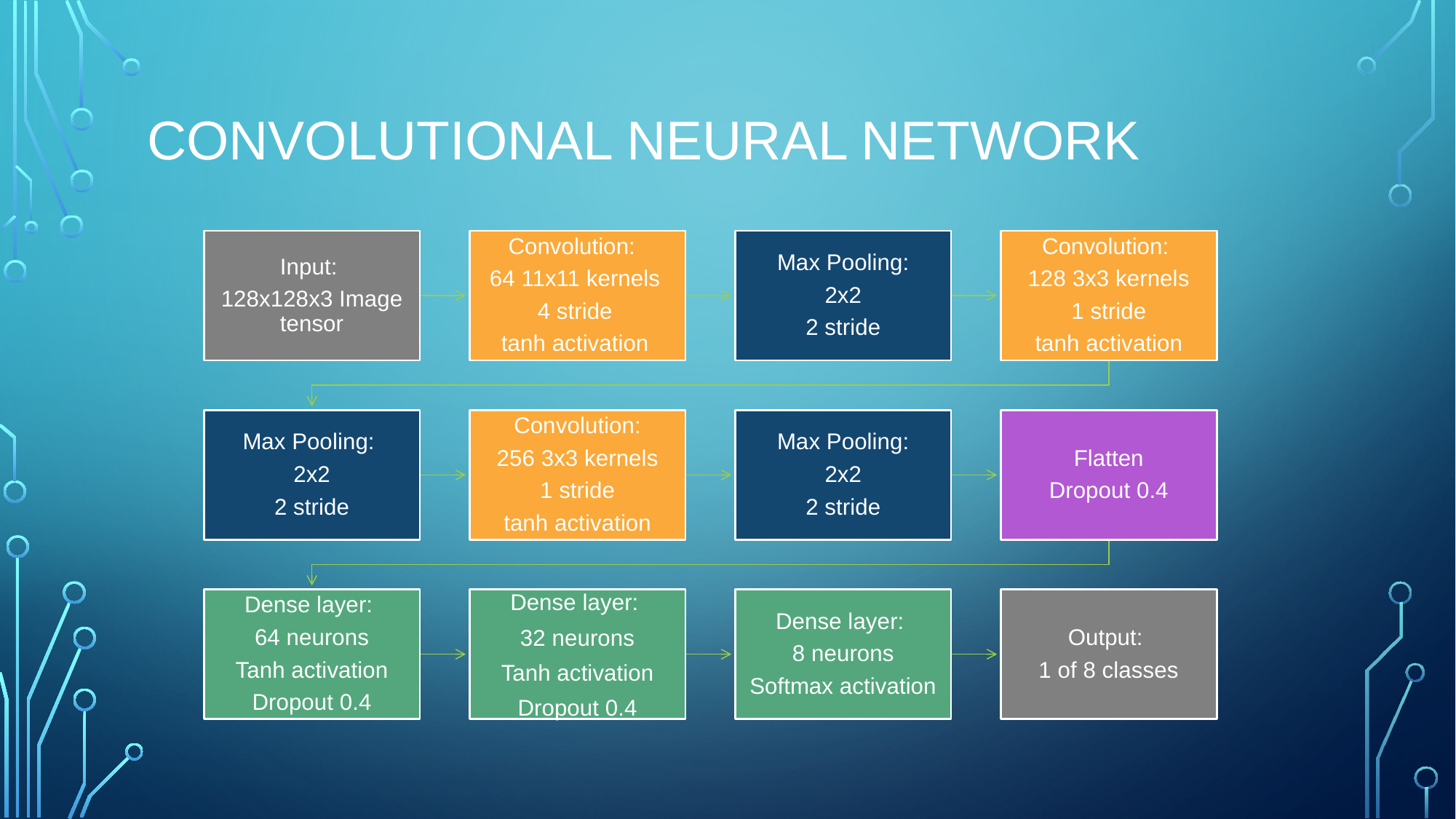

# Convolutional neural network

Input:
128x128x3 Image tensor

Convolution:
64 11x11 kernels
4 stride
tanh activation

Max Pooling:
2x2
2 stride

Convolution:
128 3x3 kernels
1 stride
tanh activation

Max Pooling:
2x2
2 stride

Convolution:
256 3x3 kernels
1 stride
tanh activation

Max Pooling:
2x2
2 stride

Flatten
Dropout 0.4

Dense layer:
64 neurons
Tanh activation
Dropout 0.4

Dense layer:
32 neurons
Tanh activation
Dropout 0.4

Dense layer:
8 neurons
Softmax activation
Output:
1 of 8 classes